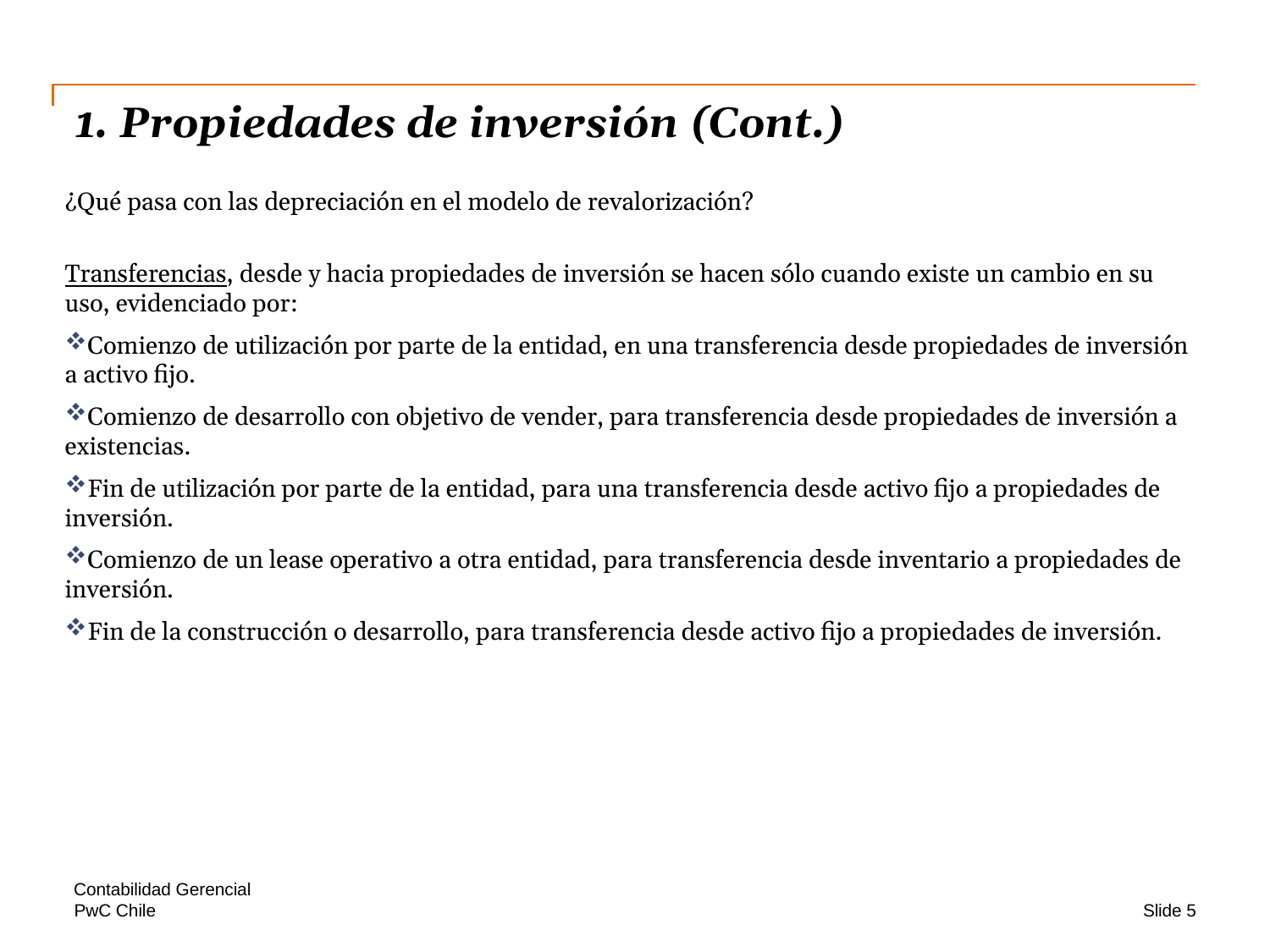

# 1. Propiedades de inversión (Cont.)
¿Qué pasa con las depreciación en el modelo de revalorización?

Transferencias, desde y hacia propiedades de inversión se hacen sólo cuando existe un cambio en su uso, evidenciado por:
Comienzo de utilización por parte de la entidad, en una transferencia desde propiedades de inversión a activo fijo.
Comienzo de desarrollo con objetivo de vender, para transferencia desde propiedades de inversión a existencias.
Fin de utilización por parte de la entidad, para una transferencia desde activo fijo a propiedades de inversión.
Comienzo de un lease operativo a otra entidad, para transferencia desde inventario a propiedades de inversión.
Fin de la construcción o desarrollo, para transferencia desde activo fijo a propiedades de inversión.

Contabilidad Gerencial
Slide 5